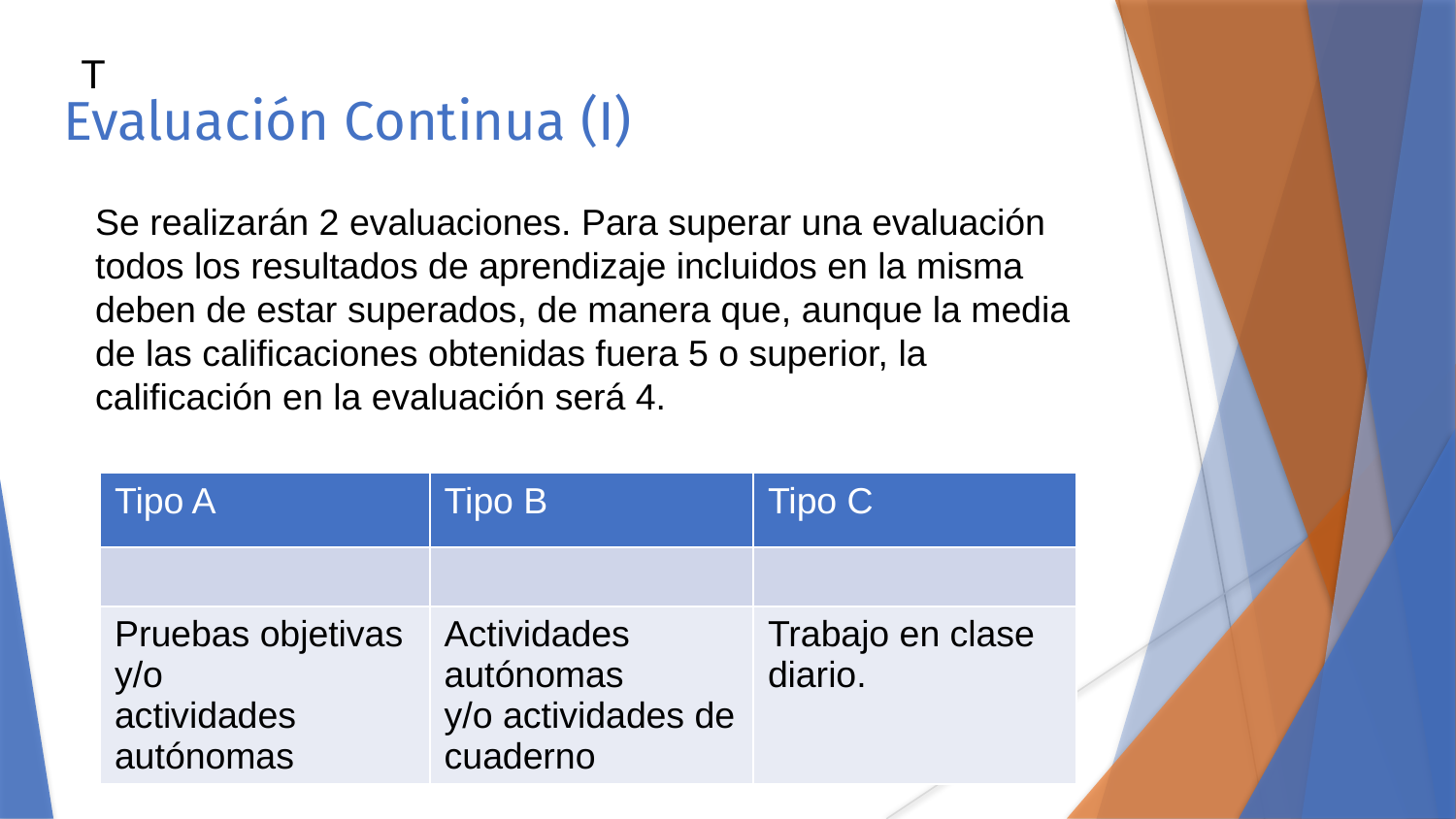

T

Evaluación Continua (I)
Se realizarán 2 evaluaciones. Para superar una evaluación todos los resultados de aprendizaje incluidos en la misma deben de estar superados, de manera que, aunque la media de las calificaciones obtenidas fuera 5 o superior, la  calificación en la evaluación será 4.

| Tipo A | Tipo B | Tipo C |
| --- | --- | --- |
|  |  |  |
| Pruebas objetivas y/o actividades autónomas | Actividades autónomas y/o actividades de cuaderno | Trabajo en clase diario. |